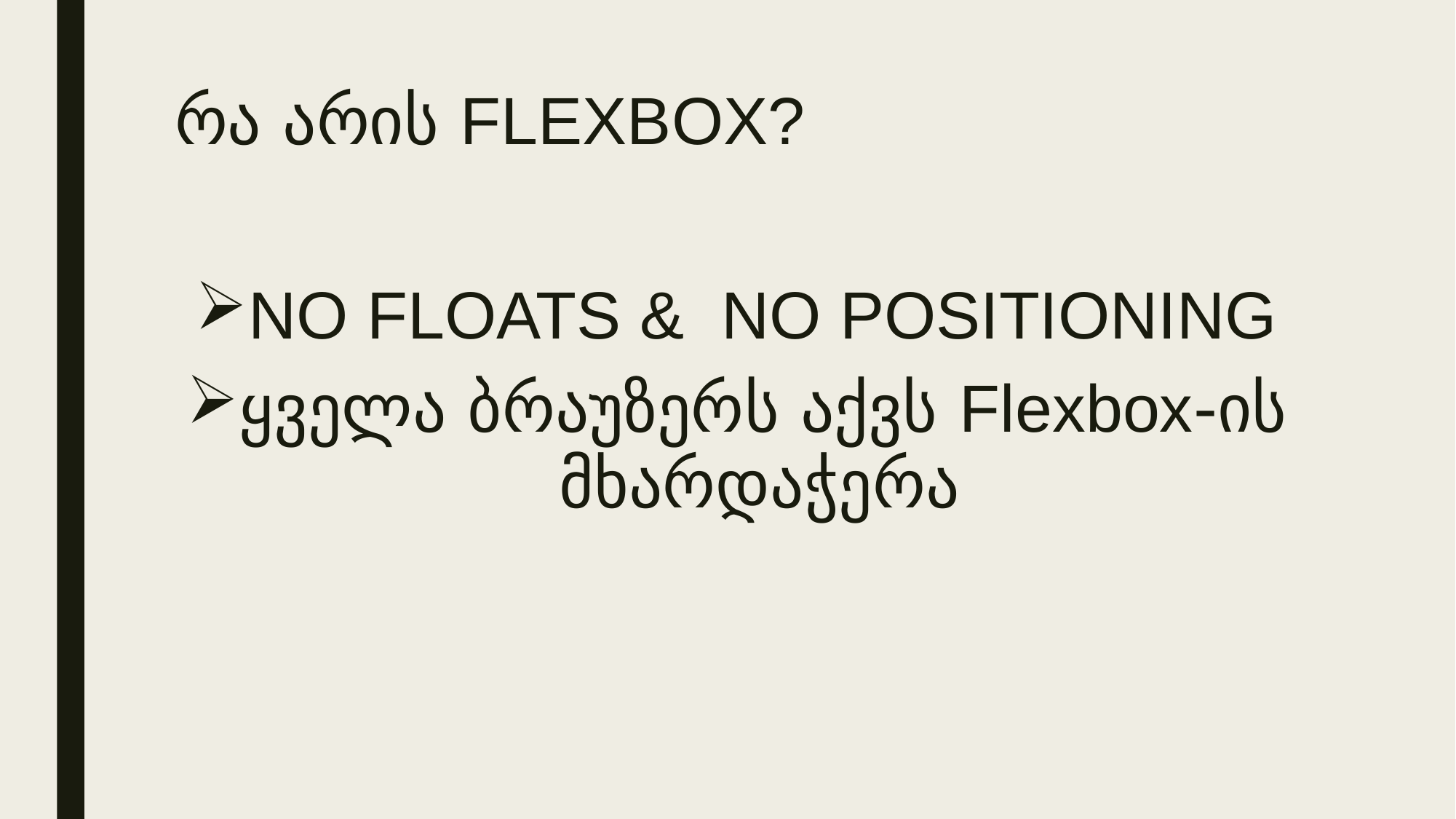

# რა არის FLEXBOX?
NO FLOATS &  NO POSITIONING
ყველა ბრაუზერს აქვს Flexbox-ის მხარდაჭერა